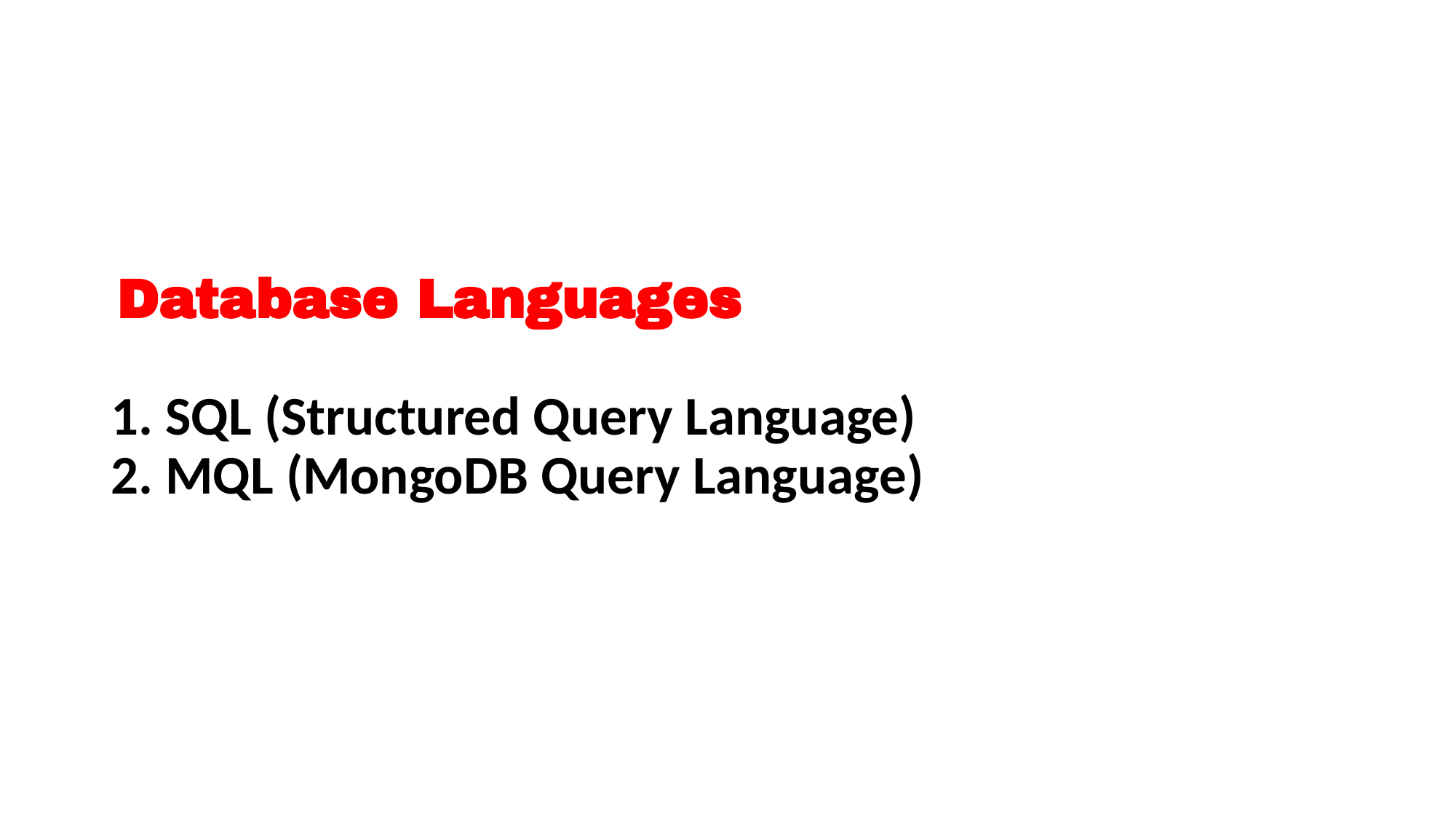

# Database Languages 1. SQL (Structured Query Language) 2. MQL (MongoDB Query Language)